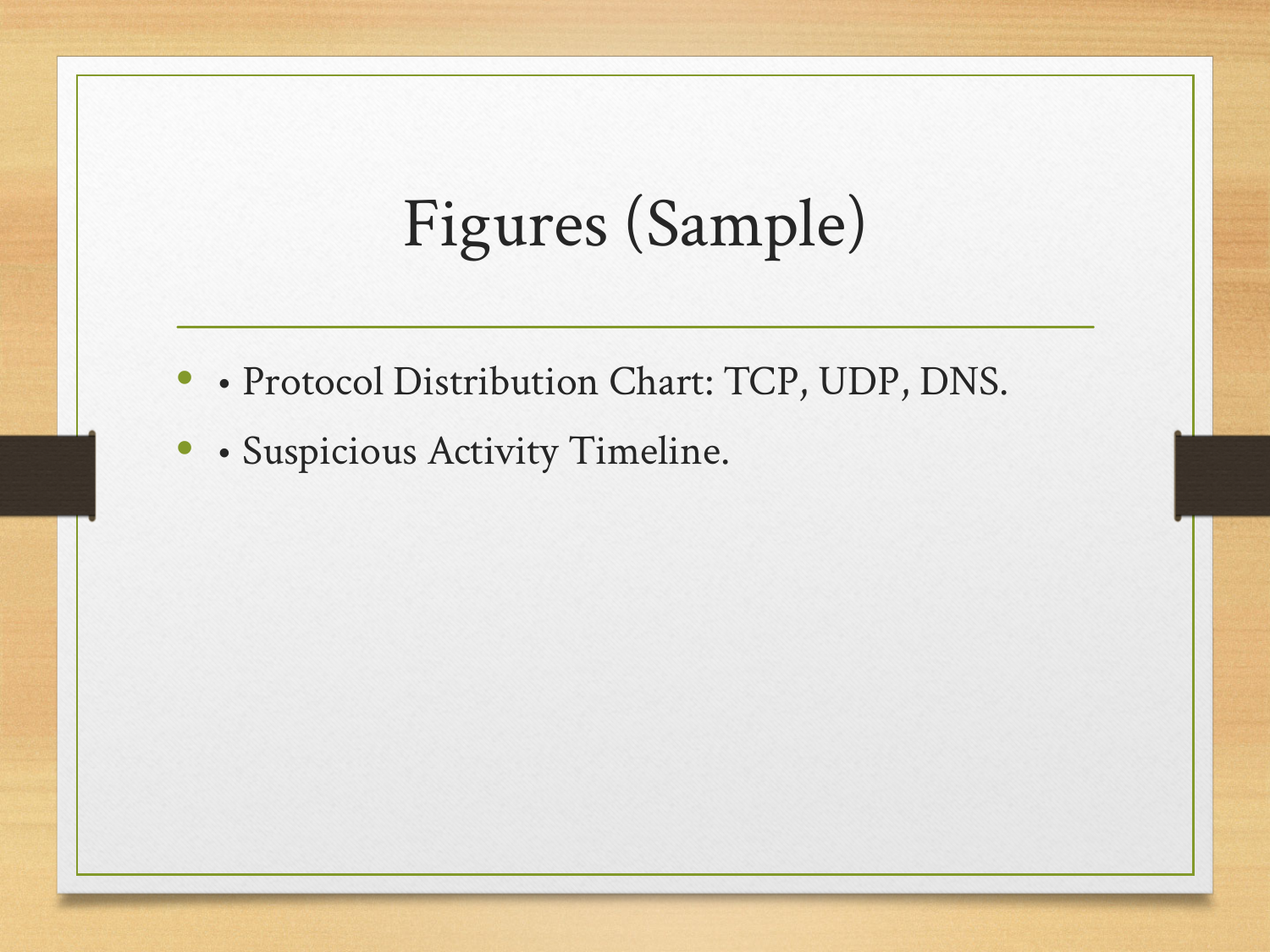

# Figures (Sample)
• Protocol Distribution Chart: TCP, UDP, DNS.
• Suspicious Activity Timeline.